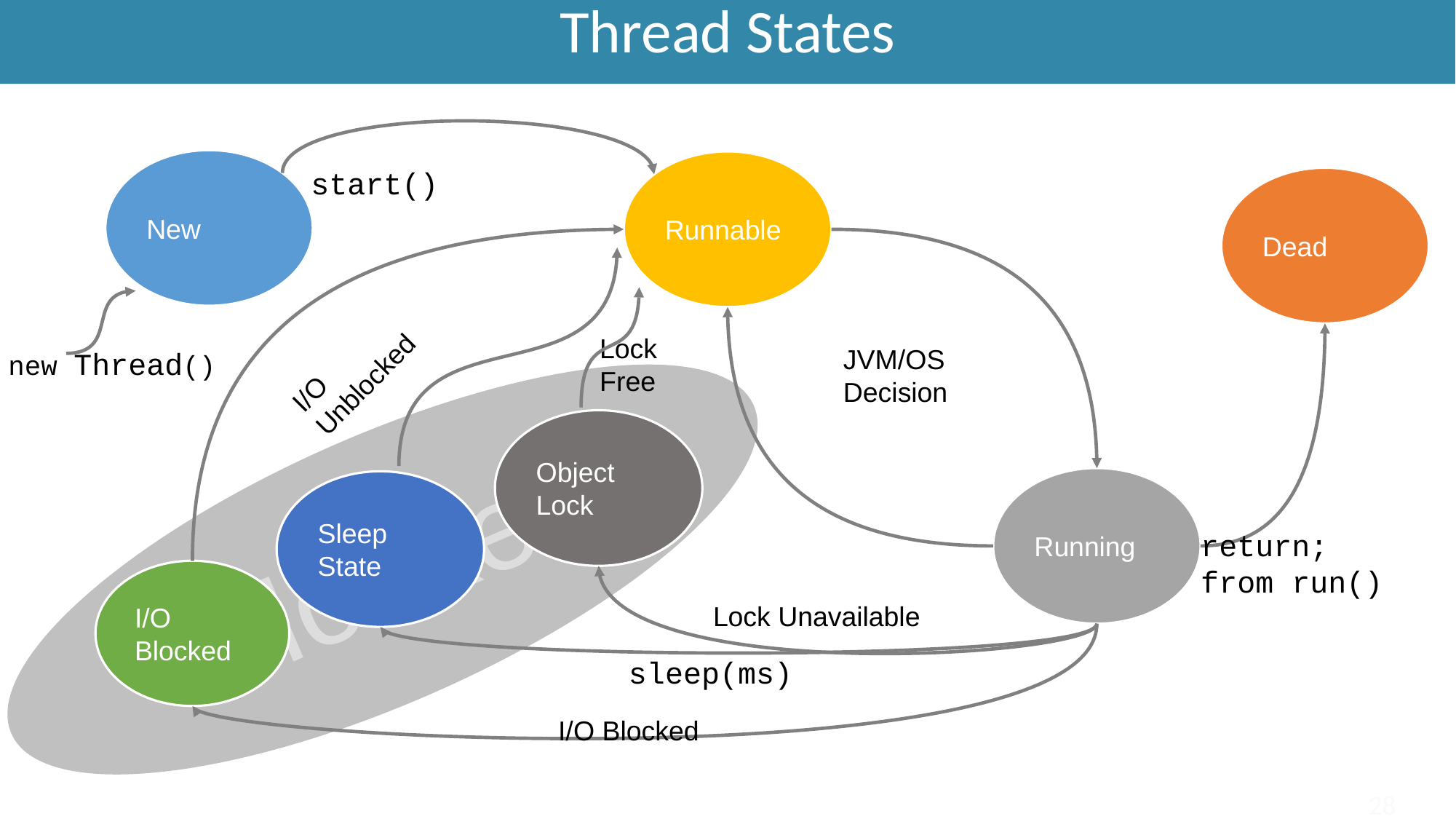

Thread States

# Multi-Threading
New
Runnable
start()
Dead
Lock
Free
I/O
Unblocked
JVM/OS
Decision
new Thread()
Object
Lock

Blocked
Running
Sleep
State
return;
from run()
I/O
Blocked
Lock Unavailable
sleep(ms)
I/O Blocked